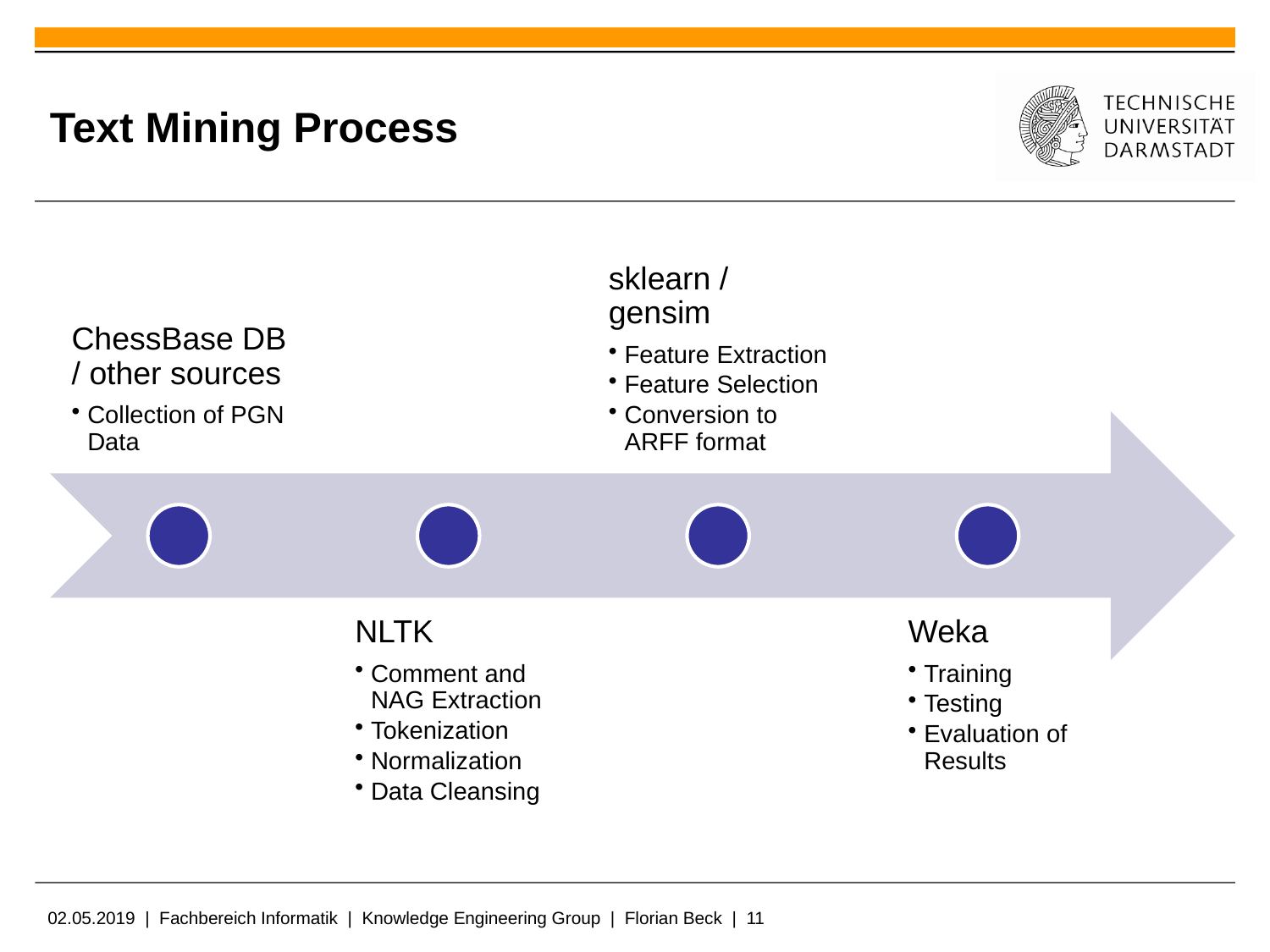

# Text Mining Process
ChessBase DB / other sources
Collection of PGN Data
NLTK
Comment and NAG Extraction
Tokenization
Normalization
Data Cleansing
sklearn / gensim
Feature Extraction
Feature Selection
Conversion to ARFF format
Weka
Training
Testing
Evaluation of Results